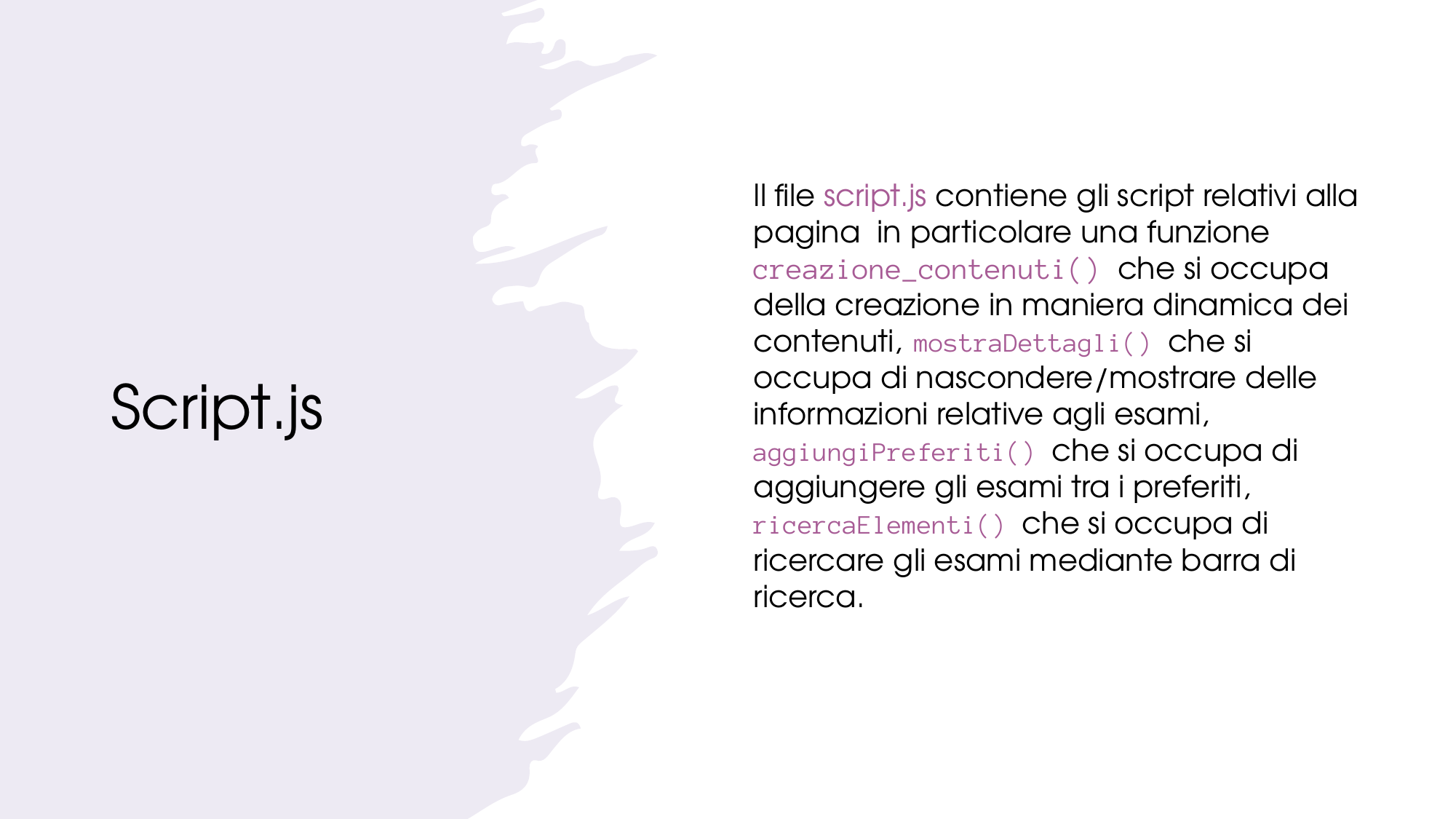

# Script.js
Il file script.js contiene gli script relativi alla pagina  in particolare una funzione creazione_contenuti() che si occupa della creazione in maniera dinamica dei contenuti, mostraDettagli() che si occupa di nascondere/mostrare delle informazioni relative agli esami, aggiungiPreferiti() che si occupa di aggiungere gli esami tra i preferiti, ricercaElementi() che si occupa di ricercare gli esami mediante barra di ricerca.